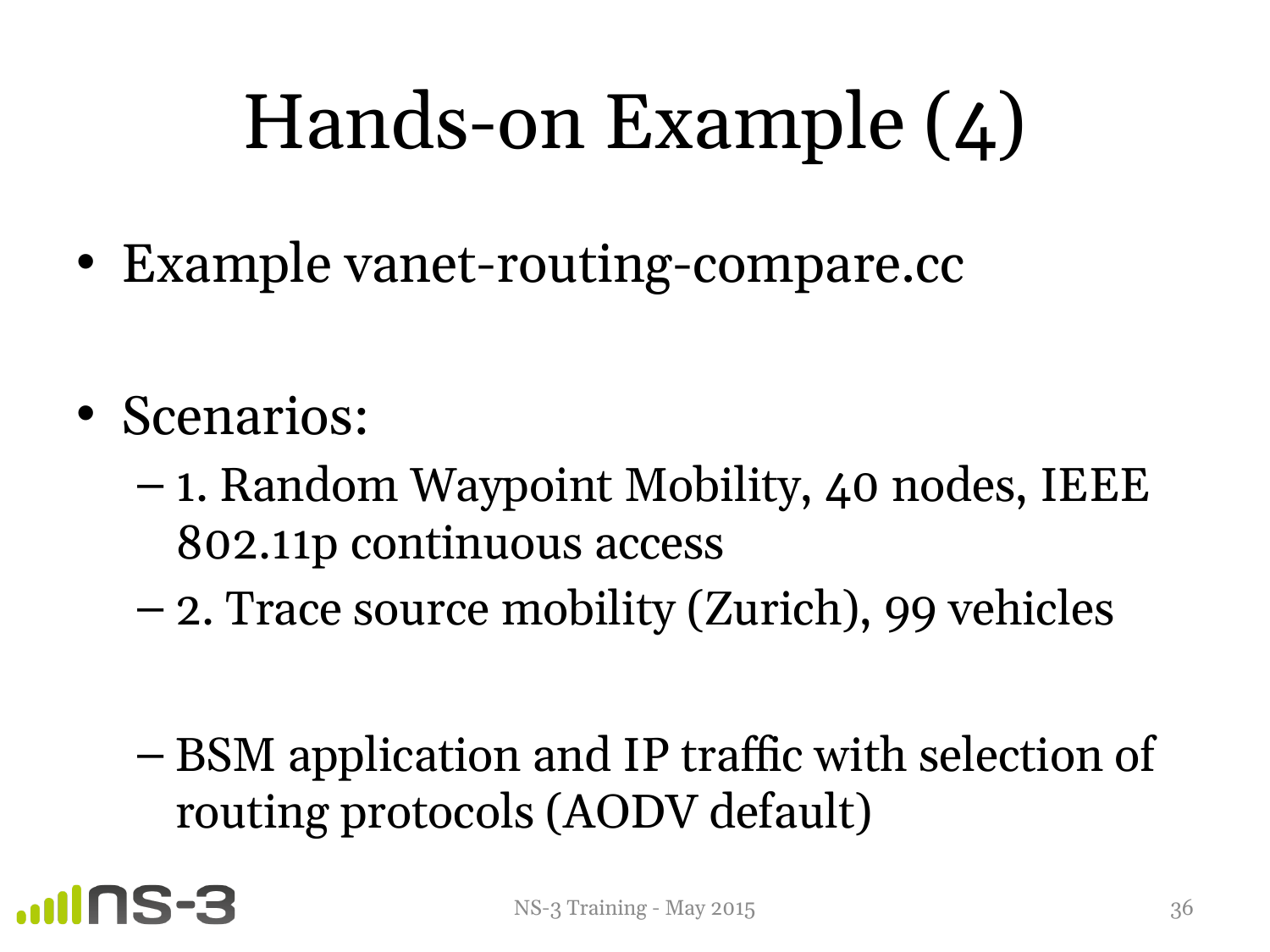

# Hands-on Example (4)
Example vanet-routing-compare.cc

Scenarios:
1. Random Waypoint Mobility, 40 nodes, IEEE 802.11p continuous access
2. Trace source mobility (Zurich), 99 vehicles

BSM application and IP traffic with selection of routing protocols (AODV default)
NS-3 Training - May 2015
36